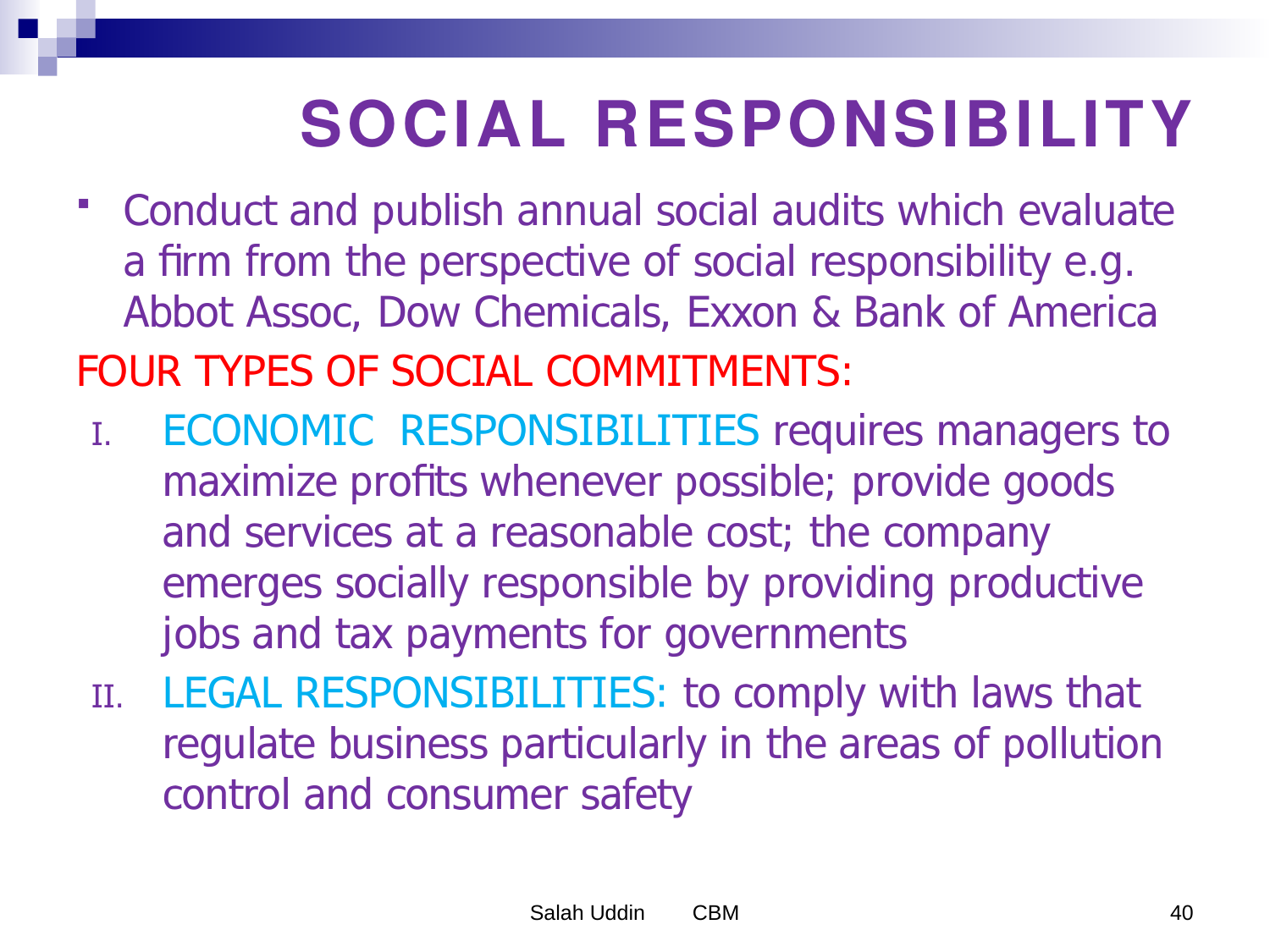

# SOCIAL RESPONSIBILITY
Conduct and publish annual social audits which evaluate a firm from the perspective of social responsibility e.g. Abbot Assoc, Dow Chemicals, Exxon & Bank of America
FOUR TYPES OF SOCIAL COMMITMENTS:
ECONOMIC  RESPONSIBILITIES requires managers to maximize profits whenever possible; provide goods and services at a reasonable cost; the company emerges socially responsible by providing productive jobs and tax payments for governments
LEGAL RESPONSIBILITIES: to comply with laws that regulate business particularly in the areas of pollution control and consumer safety
Salah Uddin        CBM
40